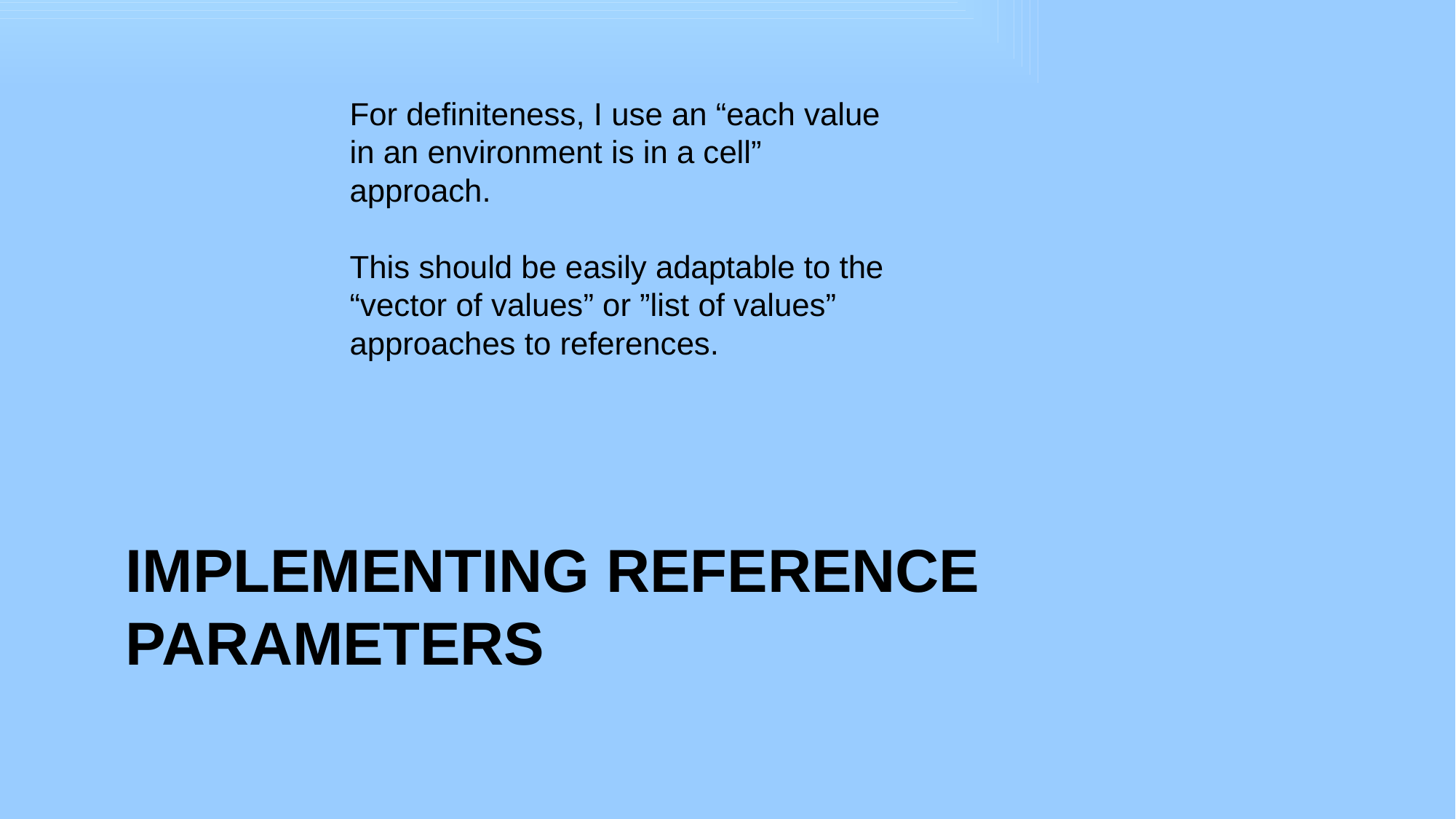

For definiteness, I use an “each value in an environment is in a cell” approach.
This should be easily adaptable to the “vector of values” or ”list of values” approaches to references.
# Implementing Reference parameters